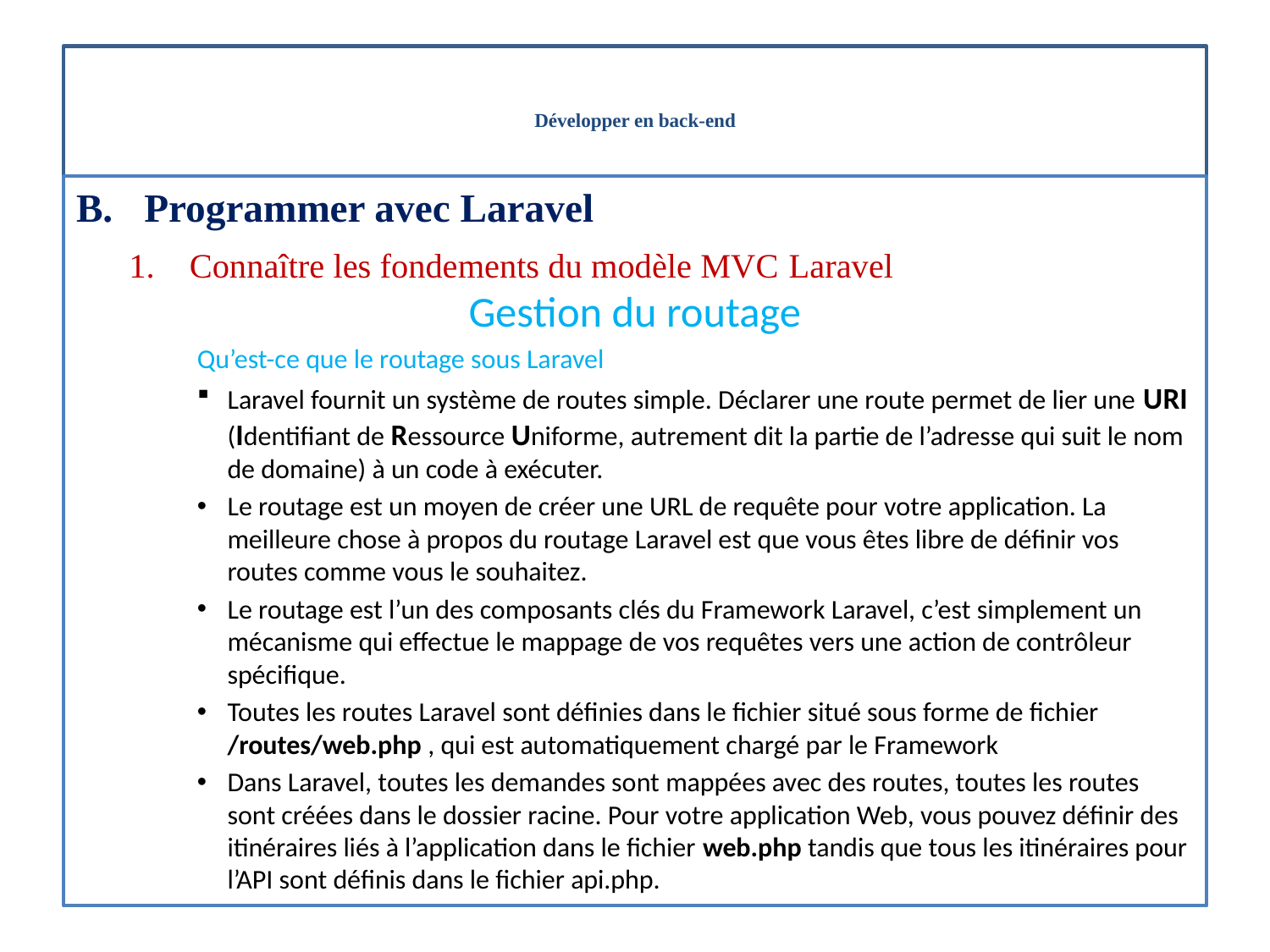

# Développer en back-end
Programmer avec Laravel
Connaître les fondements du modèle MVC Laravel
Gestion du routage
Qu’est-ce que le routage sous Laravel
Laravel fournit un système de routes simple. Déclarer une route permet de lier une URI (Identifiant de Ressource Uniforme, autrement dit la partie de l’adresse qui suit le nom de domaine) à un code à exécuter.
Le routage est un moyen de créer une URL de requête pour votre application. La meilleure chose à propos du routage Laravel est que vous êtes libre de définir vos routes comme vous le souhaitez.
Le routage est l’un des composants clés du Framework Laravel, c’est simplement un mécanisme qui effectue le mappage de vos requêtes vers une action de contrôleur spécifique.
Toutes les routes Laravel sont définies dans le fichier situé sous forme de fichier /routes/web.php , qui est automatiquement chargé par le Framework
Dans Laravel, toutes les demandes sont mappées avec des routes, toutes les routes sont créées dans le dossier racine. Pour votre application Web, vous pouvez définir des itinéraires liés à l’application dans le fichier web.php tandis que tous les itinéraires pour l’API sont définis dans le fichier api.php.